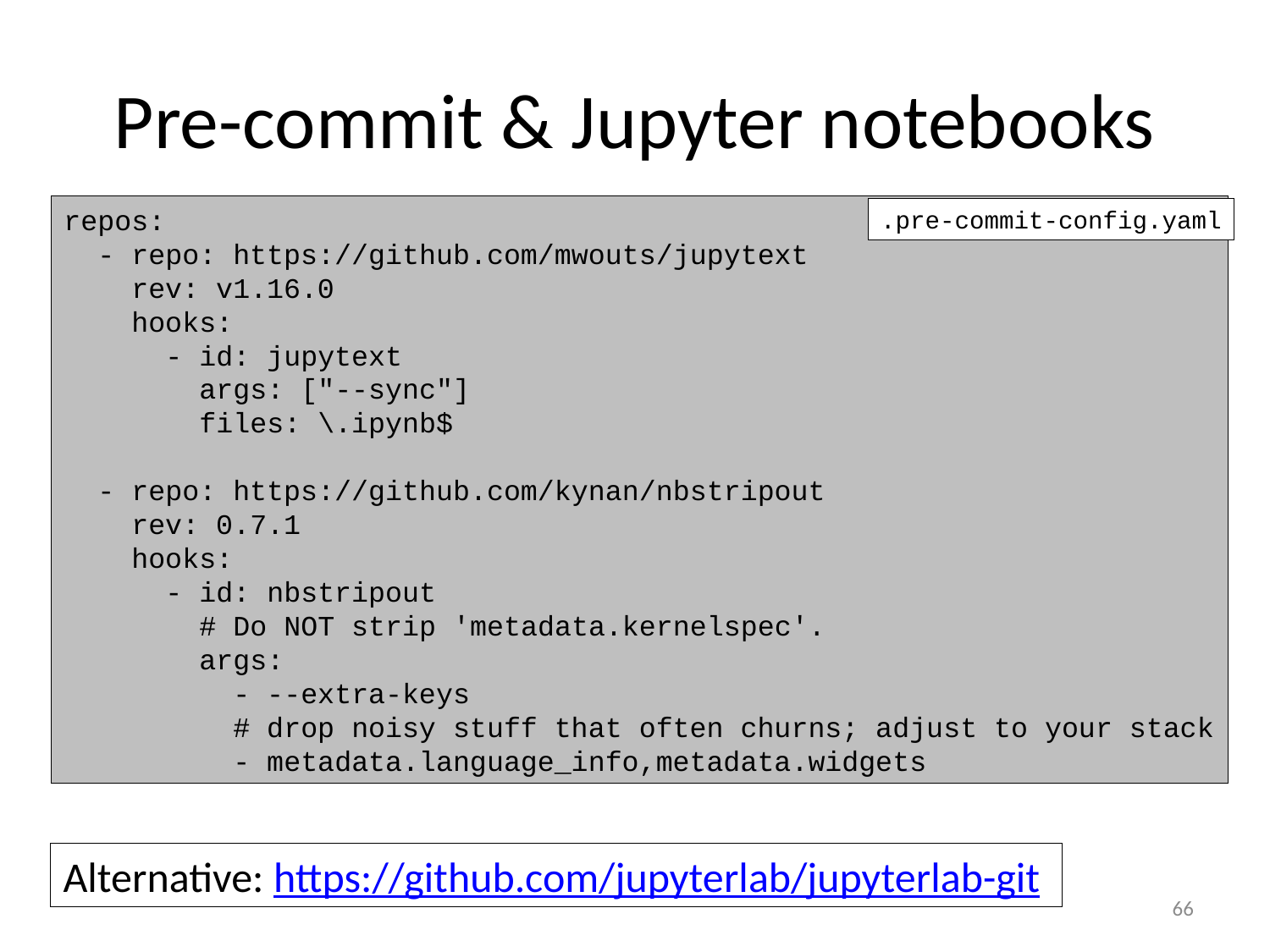

# Pre-commit & Jupyter notebooks
repos:
  - repo: https://github.com/mwouts/jupytext
    rev: v1.16.0
    hooks:
      - id: jupytext
        args: ["--sync"]
        files: \.ipynb$

  - repo: https://github.com/kynan/nbstripout
    rev: 0.7.1
    hooks:
      - id: nbstripout
        # Do NOT strip 'metadata.kernelspec'.
        args:
          - --extra-keys
          # drop noisy stuff that often churns; adjust to your stack
          - metadata.language_info,metadata.widgets
.pre-commit-config.yaml
Alternative: https://github.com/jupyterlab/jupyterlab-git
66